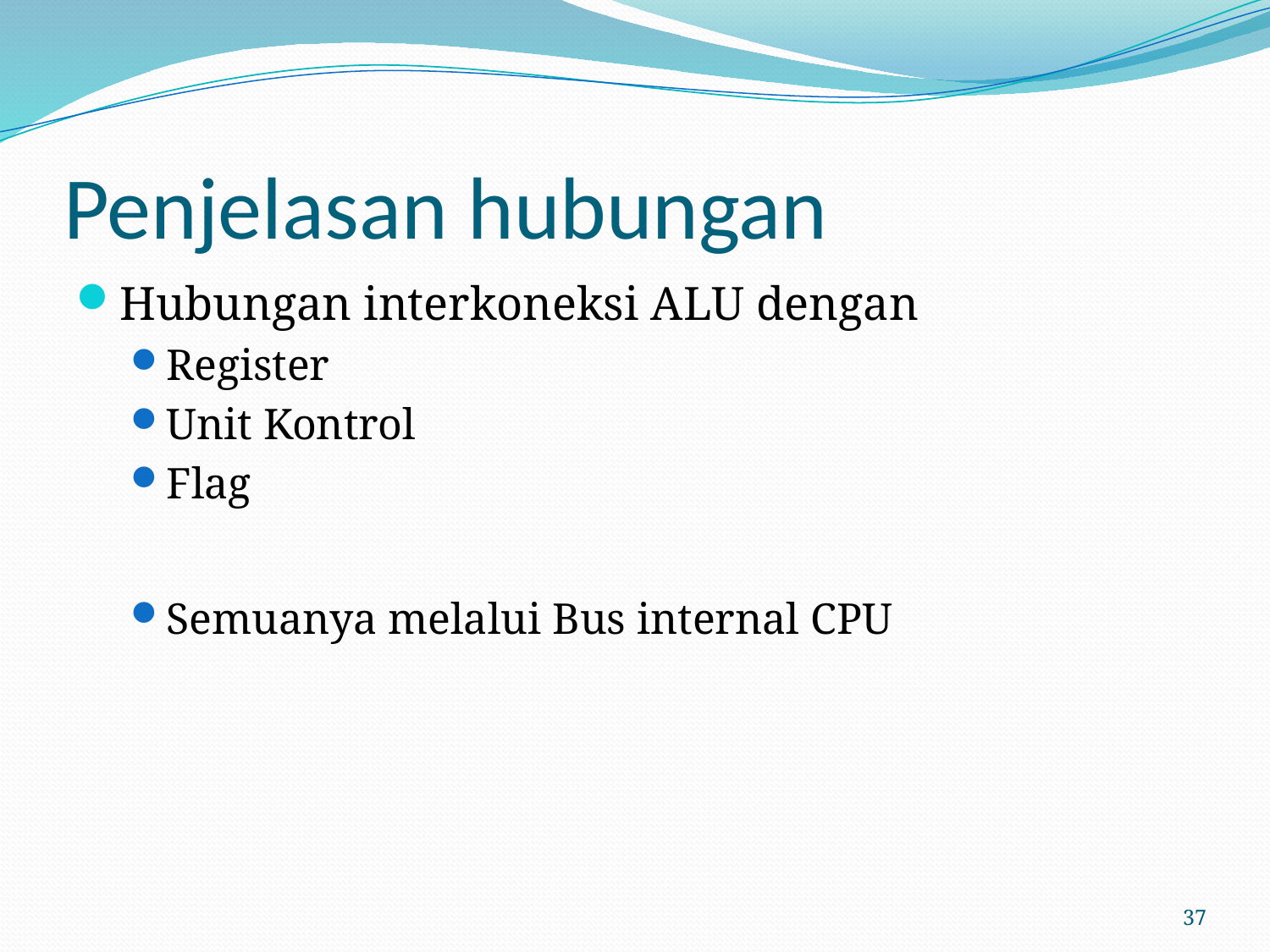

# Penjelasan hubungan
Hubungan interkoneksi ALU dengan
Register
Unit Kontrol
Flag

Semuanya melalui Bus internal CPU
37